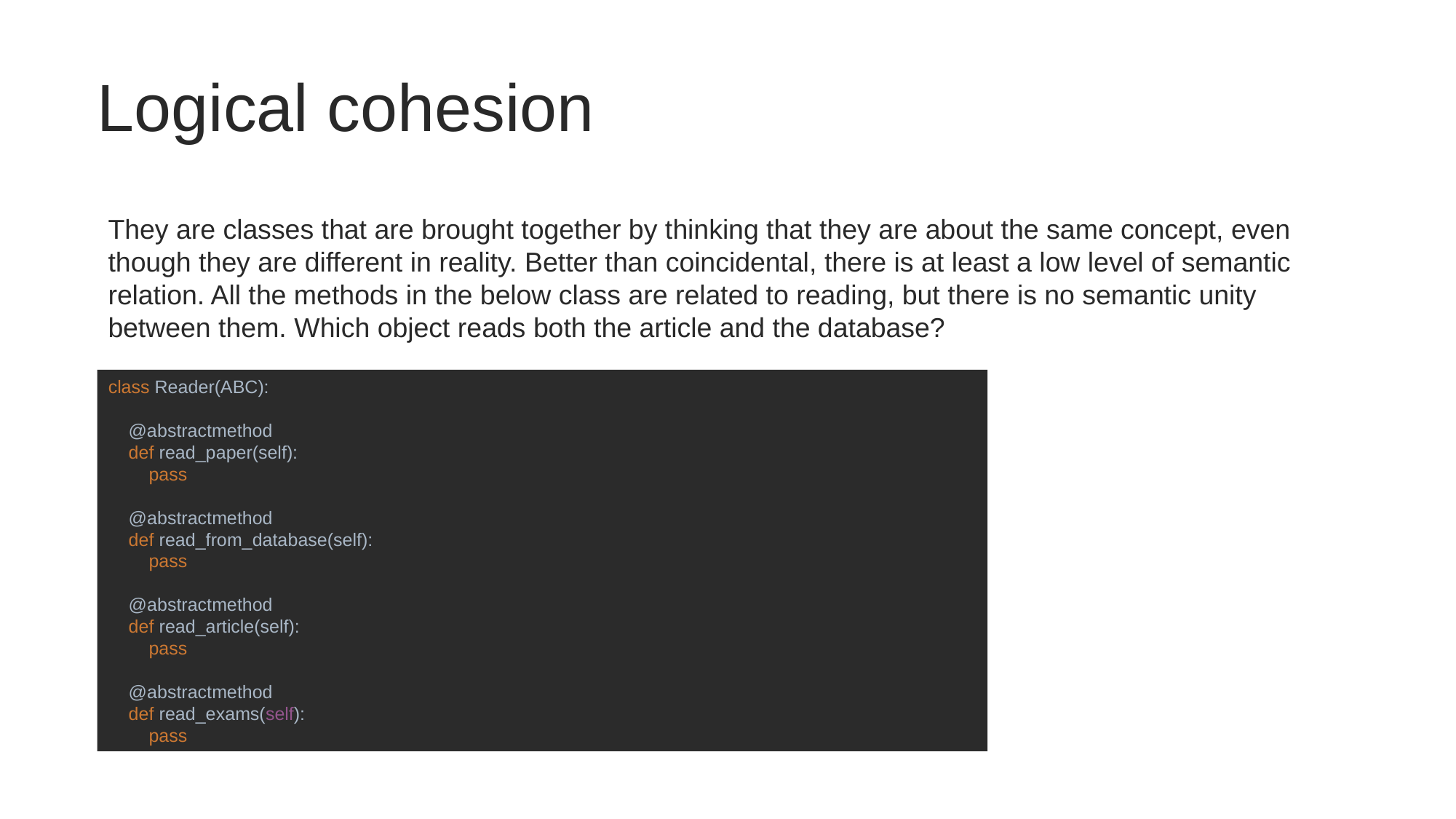

# Logical cohesion
They are classes that are brought together by thinking that they are about the same concept, even though they are different in reality. Better than coincidental, there is at least a low level of semantic relation. All the methods in the below class are related to reading, but there is no semantic unity between them. Which object reads both the article and the database?
class Reader(ABC):
    @abstractmethod
    def read_paper(self):
        pass
    @abstractmethod
    def read_from_database(self):
        pass
    @abstractmethod
    def read_article(self):
        pass
    @abstractmethod
    def read_exams(self):
        pass